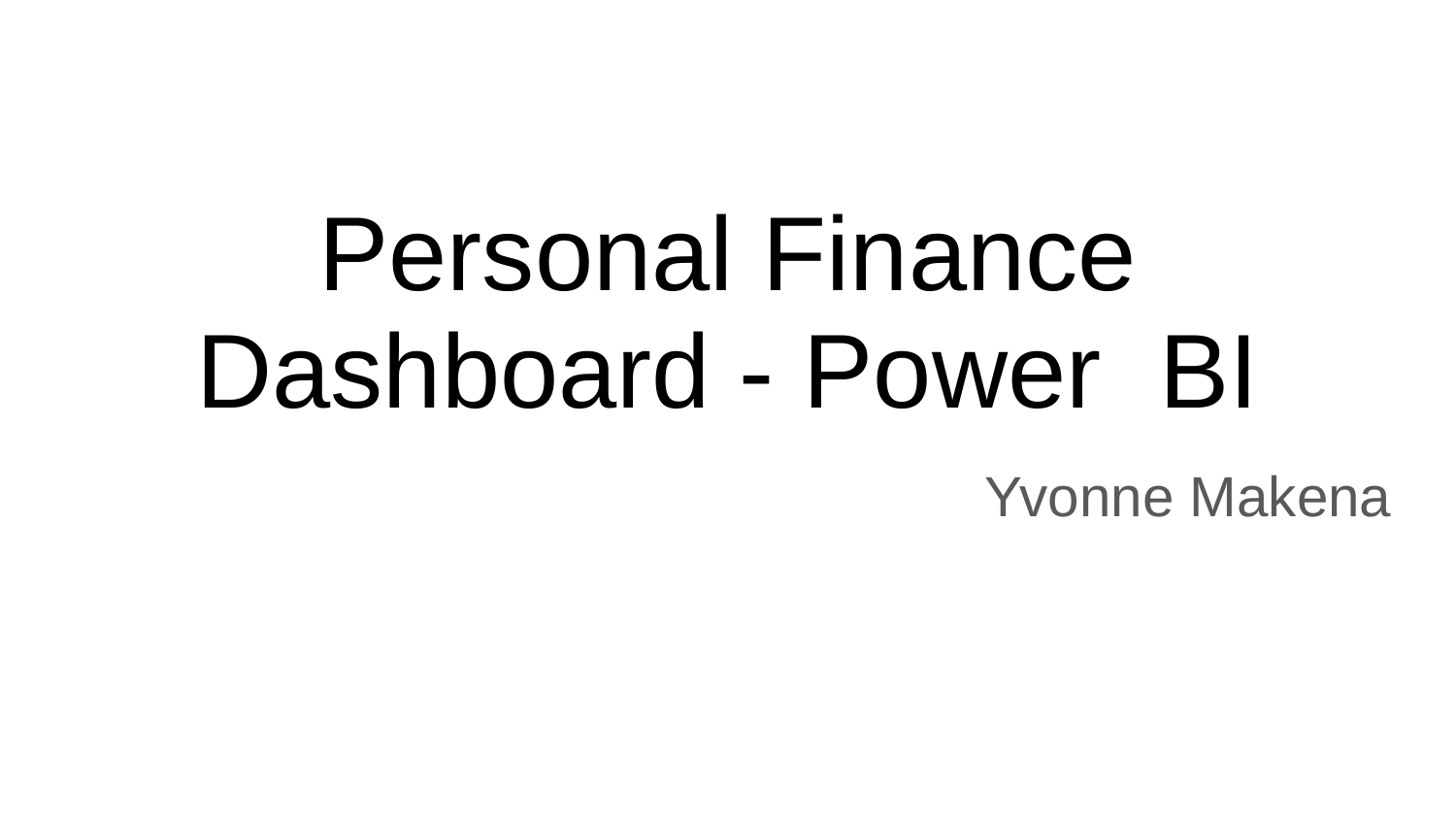

# Personal Finance Dashboard - Power  BI
Yvonne Makena